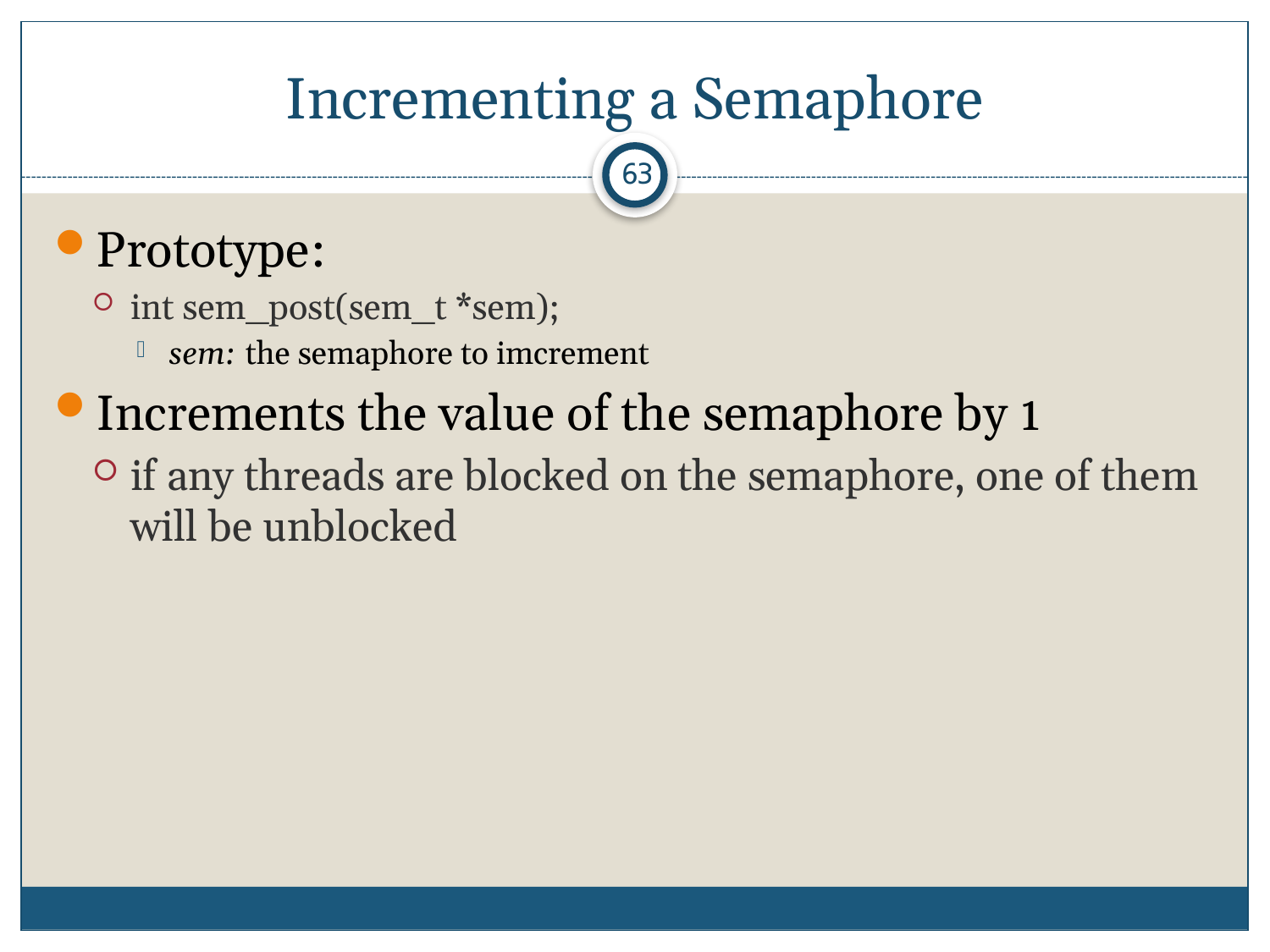

# Incrementing a Semaphore
63
Prototype:
int sem_post(sem_t *sem);
sem: the semaphore to imcrement
Increments the value of the semaphore by 1
if any threads are blocked on the semaphore, one of them will be unblocked